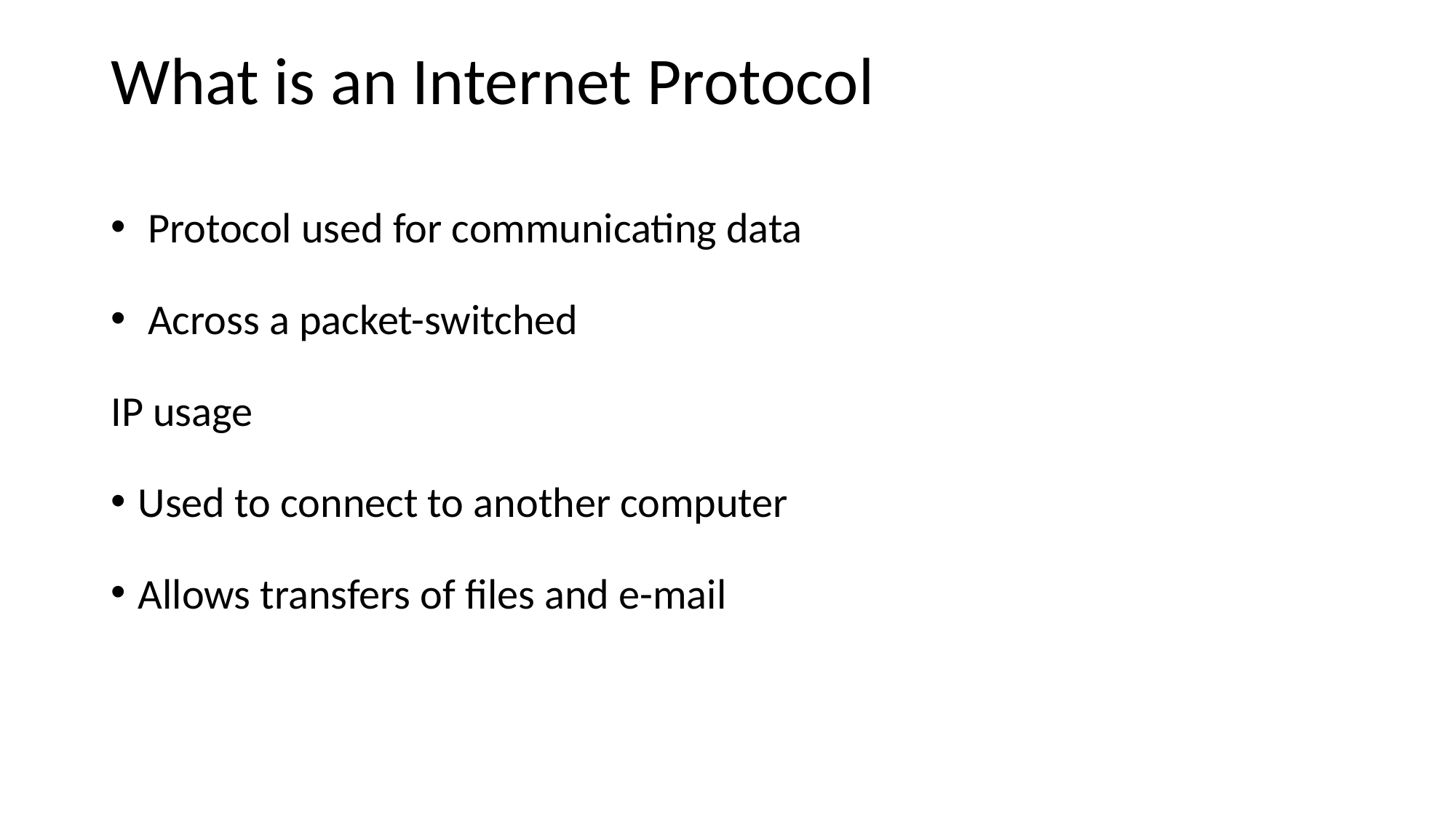

# What is an Internet Protocol
 Protocol used for communicating data
 Across a packet-switched
IP usage
Used to connect to another computer
Allows transfers of files and e-mail